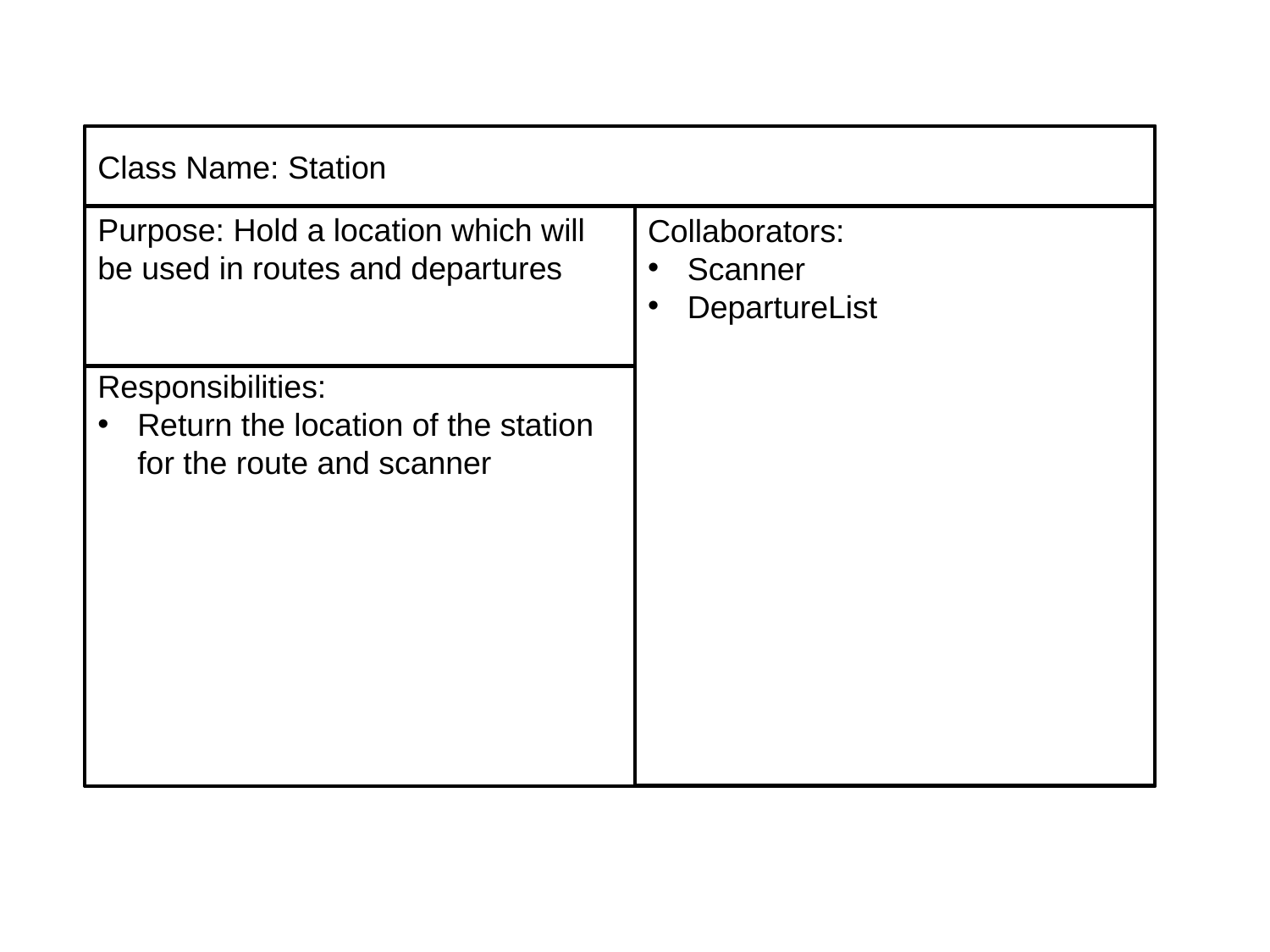

fgfg
Purpose: Hold a location which will be used in routes and departures

Collaborators:
Scanner
DepartureList

Responsibilities:
Return the location of the station for the route and scanner

Class Name: Station